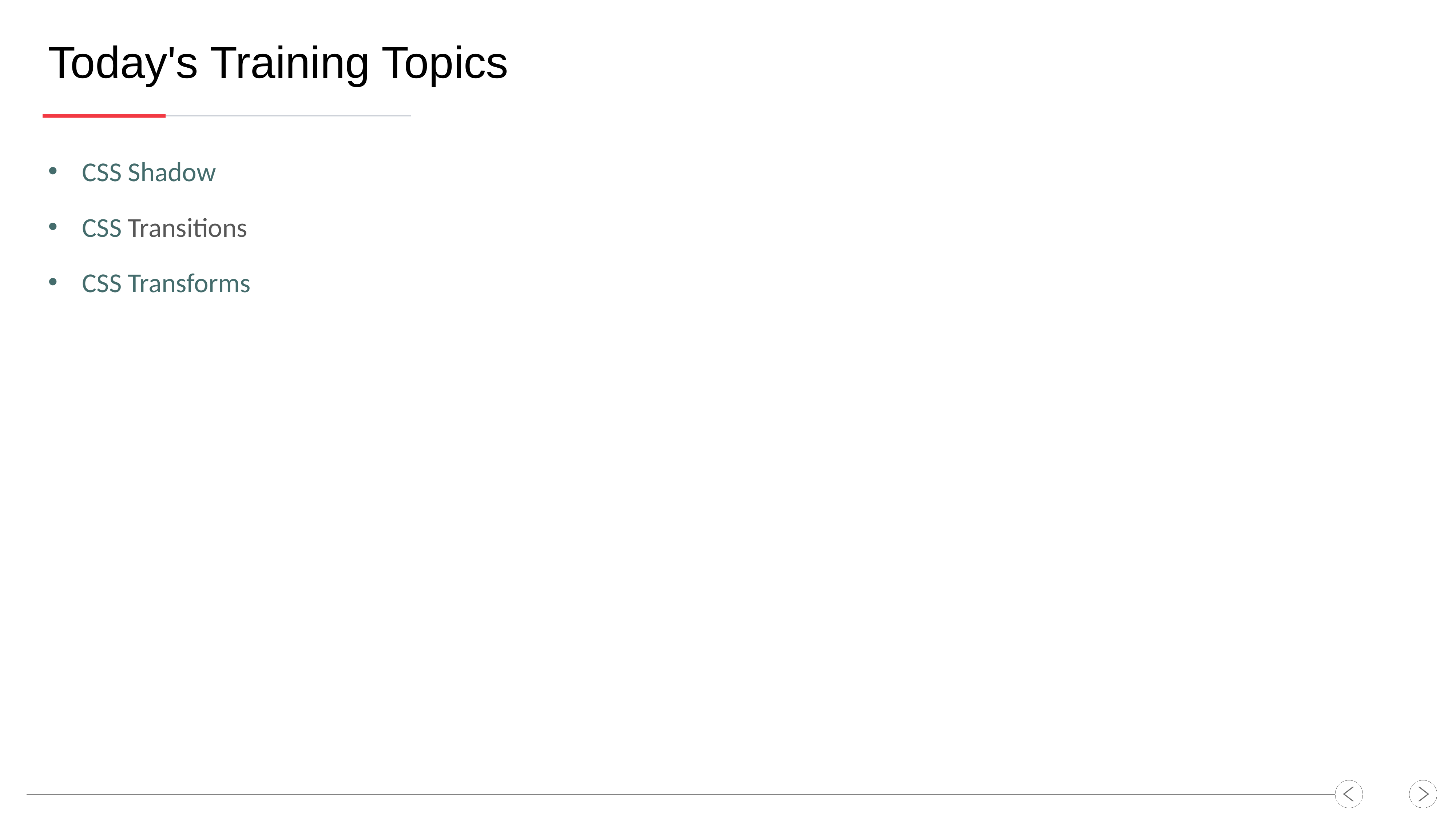

Today's Training Topics
CSS Shadow
CSS Transitions
CSS Transforms